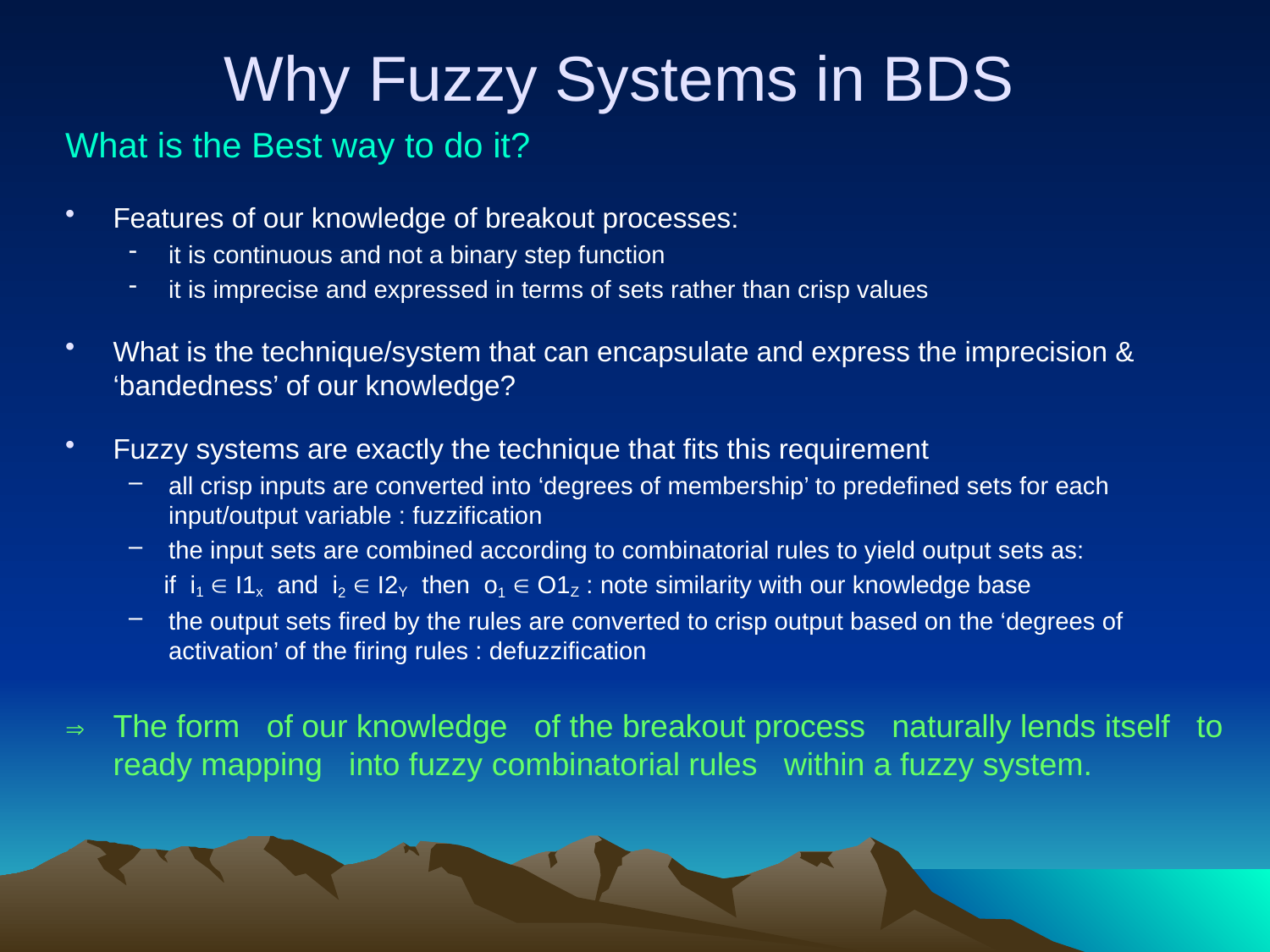

Why Fuzzy Systems in BDS
What is the Best way to do it?

Features of our knowledge of breakout processes:
it is continuous and not a binary step function
it is imprecise and expressed in terms of sets rather than crisp values

What is the technique/system that can encapsulate and express the imprecision & ‘bandedness’ of our knowledge?

Fuzzy systems are exactly the technique that fits this requirement
all crisp inputs are converted into ‘degrees of membership’ to predefined sets for each input/output variable : fuzzification
the input sets are combined according to combinatorial rules to yield output sets as:
     if  i1 ∈ I1x  and  i2 ∈ I2Y  then  o1 ∈ O1Z : note similarity with our knowledge base
the output sets fired by the rules are converted to crisp output based on the ‘degrees of activation’ of the firing rules : defuzzification

⇒	The form   of our knowledge   of the breakout process   naturally lends itself   to ready mapping   into fuzzy combinatorial rules   within a fuzzy system.